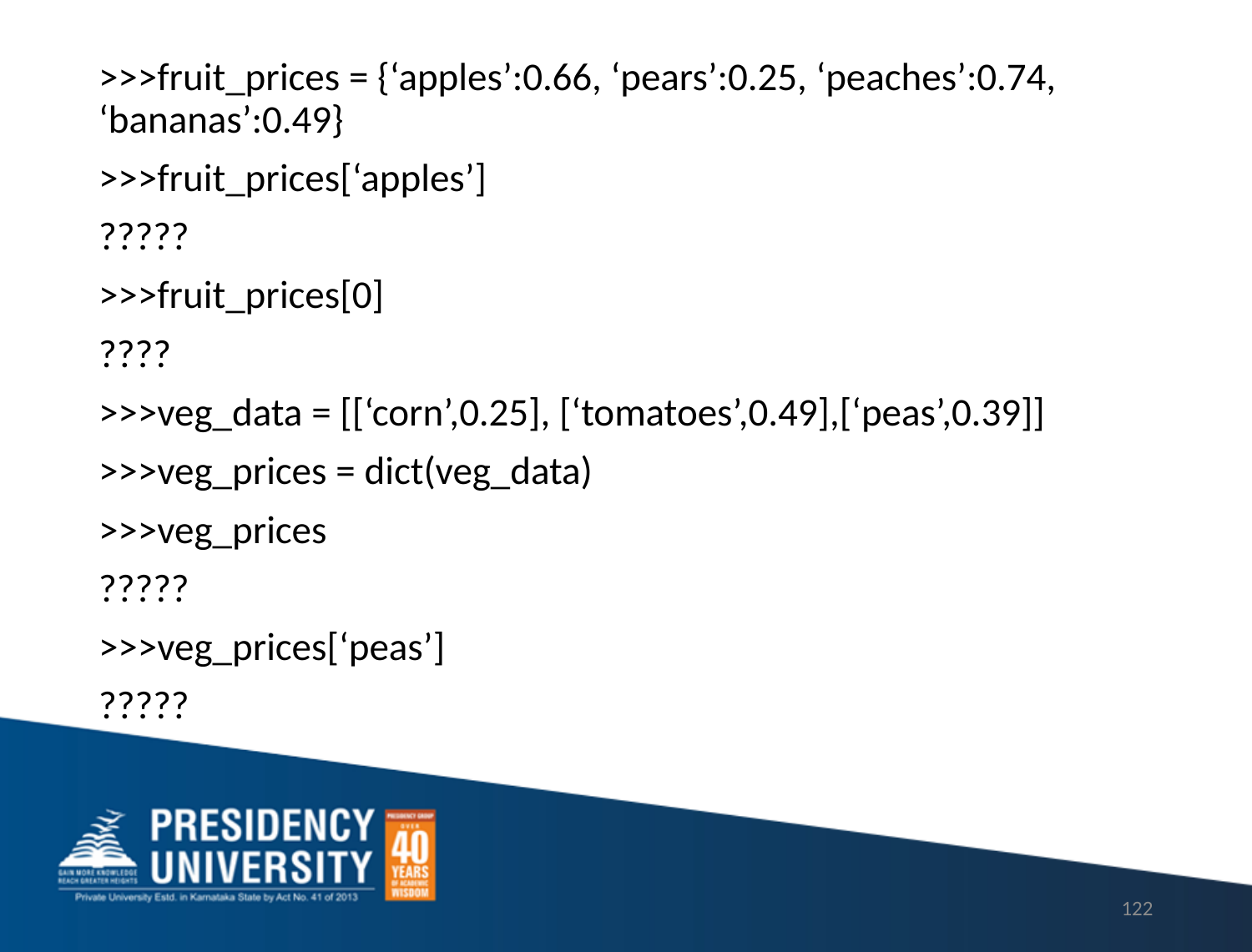

>>>fruit_prices = {‘apples’:0.66, ‘pears’:0.25, ‘peaches’:0.74, ‘bananas’:0.49}
>>>fruit_prices[‘apples’]
?????
>>>fruit_prices[0]
????
>>>veg_data = [[‘corn’,0.25], [‘tomatoes’,0.49],[‘peas’,0.39]]
>>>veg_prices = dict(veg_data)
>>>veg_prices
?????
>>>veg_prices[‘peas’]
?????

122